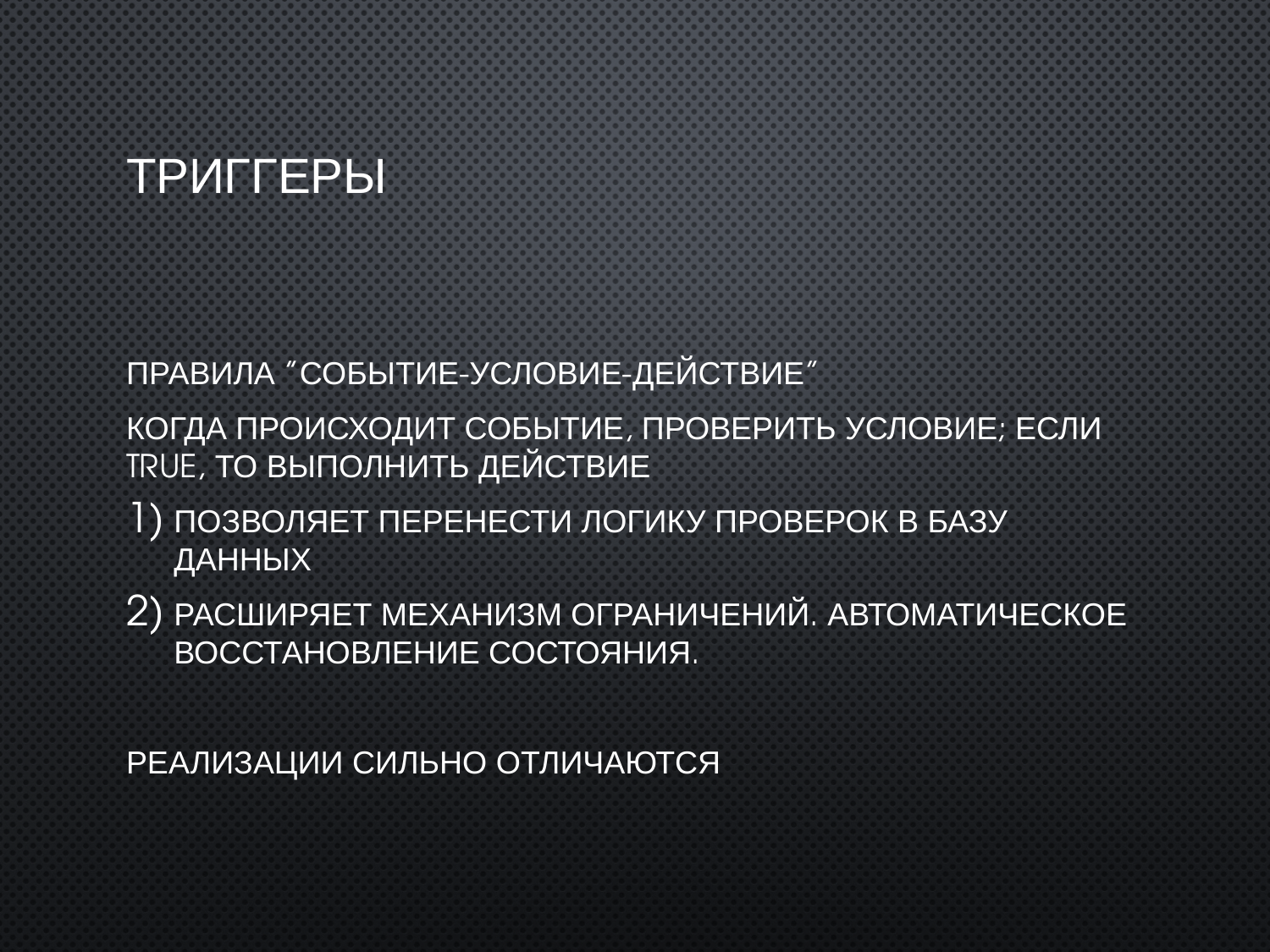

# триггеры
Правила ”Событие-условие-действие”
Когда происходит событие, проверить условие; если true, то выполнить действие
Позволяет перенести логику проверок в базу данных
Расширяет механизм ограничений. Автоматическое восстановление состояния.

Реализации сильно отличаются